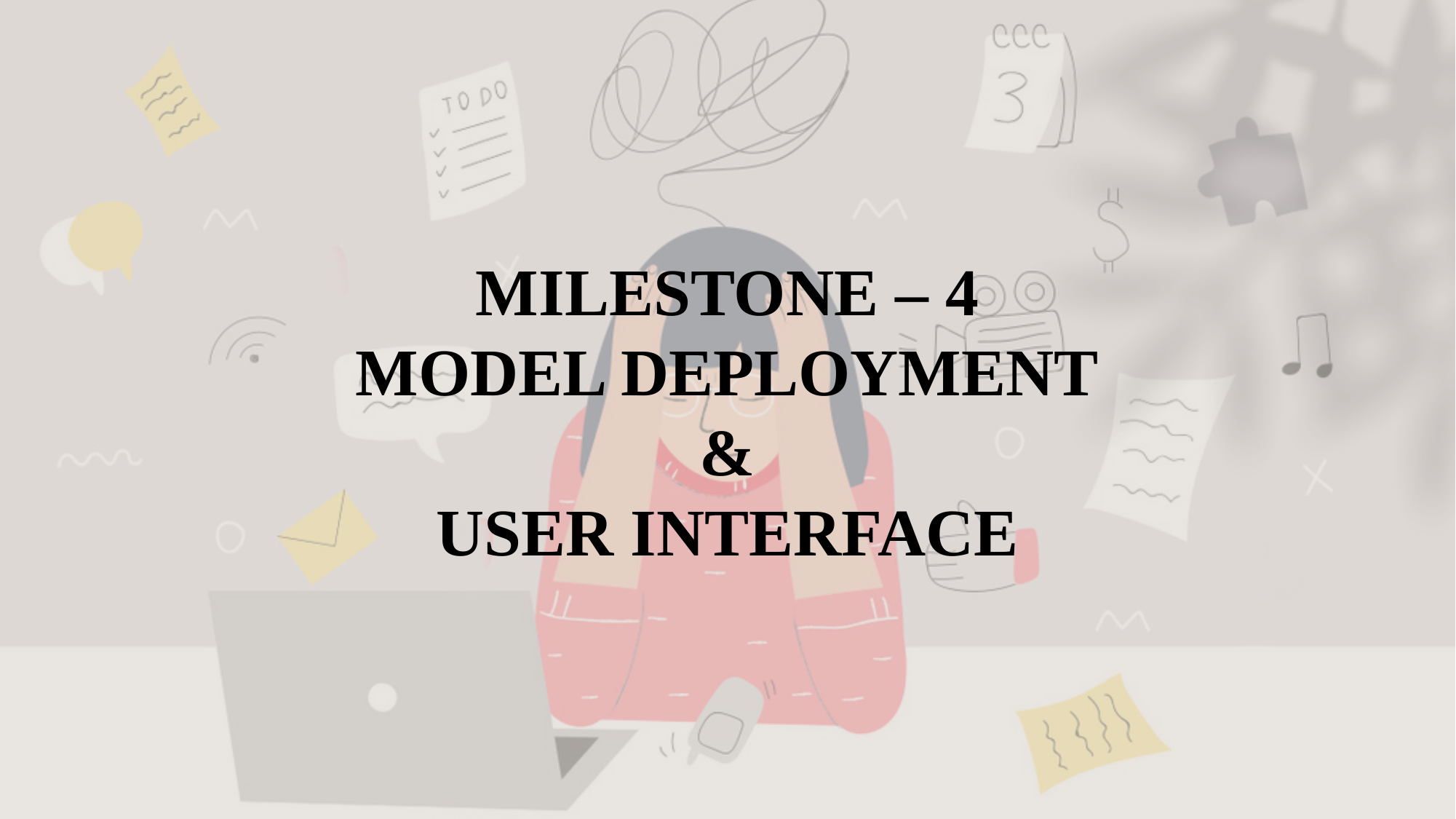

# MILESTONE – 4 MODEL DEPLOYMENT & USER INTERFACE